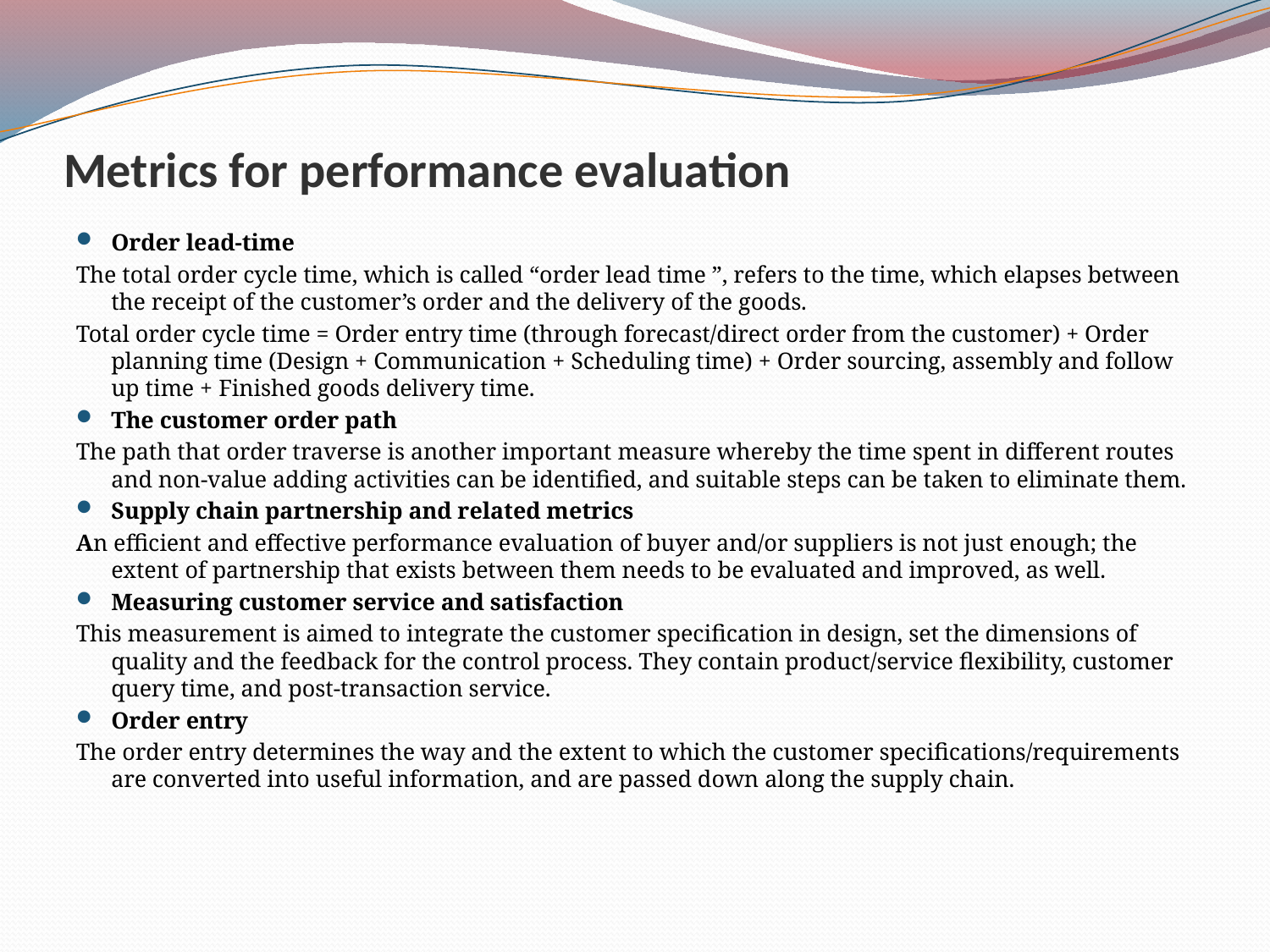

# Metrics for performance evaluation
Order lead-time
The total order cycle time, which is called “order lead time ”, refers to the time, which elapses between the receipt of the customer’s order and the delivery of the goods.
Total order cycle time = Order entry time (through forecast/direct order from the customer) + Order planning time (Design + Communication + Scheduling time) + Order sourcing, assembly and follow up time + Finished goods delivery time.
The customer order path
The path that order traverse is another important measure whereby the time spent in different routes and non-value adding activities can be identified, and suitable steps can be taken to eliminate them.
Supply chain partnership and related metrics
An efficient and effective performance evaluation of buyer and/or suppliers is not just enough; the extent of partnership that exists between them needs to be evaluated and improved, as well.
Measuring customer service and satisfaction
This measurement is aimed to integrate the customer specification in design, set the dimensions of quality and the feedback for the control process. They contain product/service flexibility, customer query time, and post-transaction service.
Order entry
The order entry determines the way and the extent to which the customer specifications/requirements are converted into useful information, and are passed down along the supply chain.